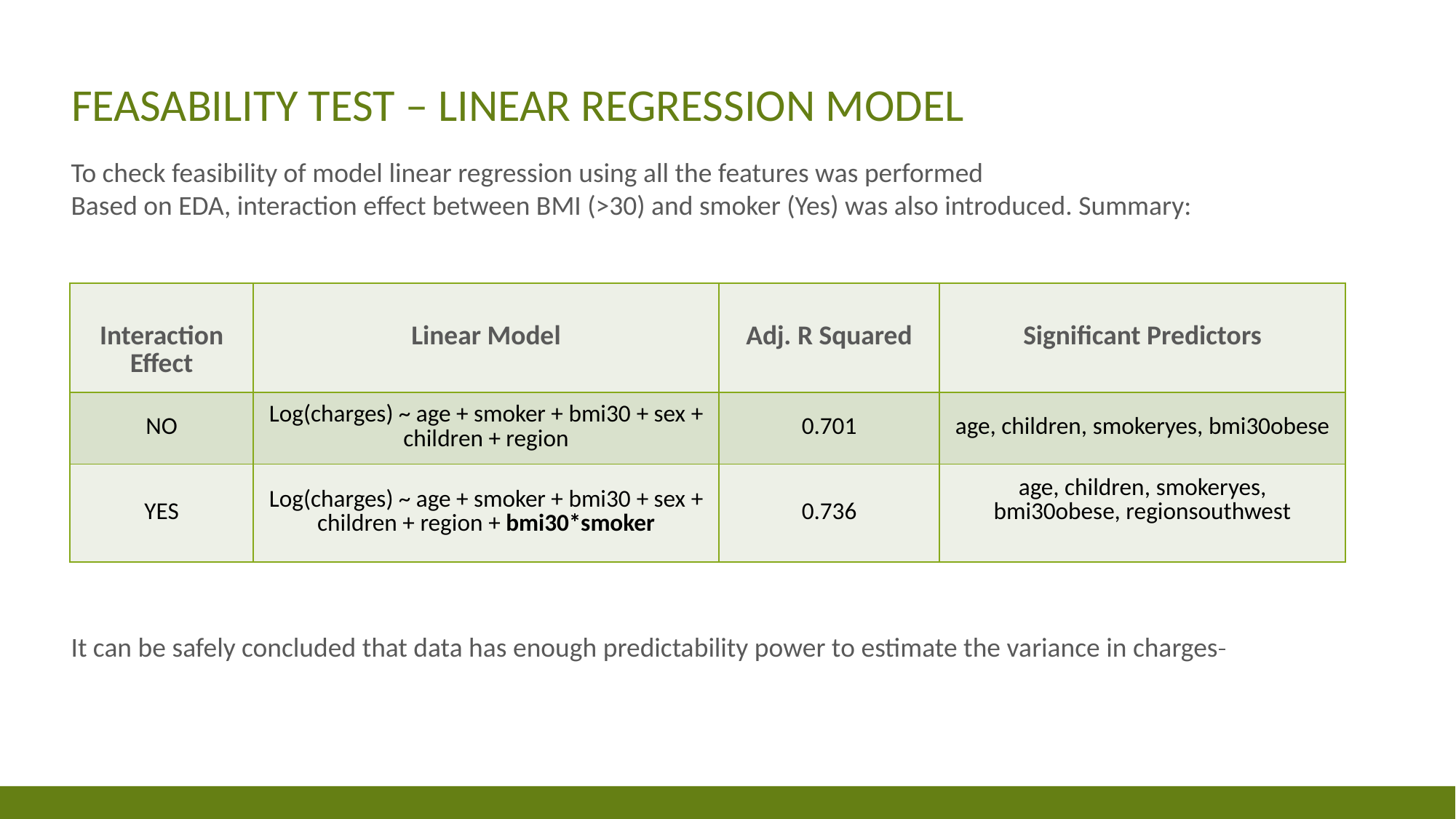

# FEASABILITY TEST – LINEAR REGRESSION MODEL
To check feasibility of model linear regression using all the features was performed
Based on EDA, interaction effect between BMI (>30) and smoker (Yes) was also introduced. Summary:

| Interaction Effect​ | Linear Model | Adj. R Squared​ | Significant Predictors |
| --- | --- | --- | --- |
| NO​ | Log(charges) ~ age + smoker + bmi30 + sex + children + region​ | 0.701 | age, children, smokeryes, bmi30obese​ |
| YES​ | Log(charges) ~ age + smoker + bmi30 + sex + children + region + bmi30\*smoker​ | 0.736 | age, children, smokeryes, bmi30obese, regionsouthwest​ ​ |
It can be safely concluded that data has enough predictability power to estimate the variance in charges